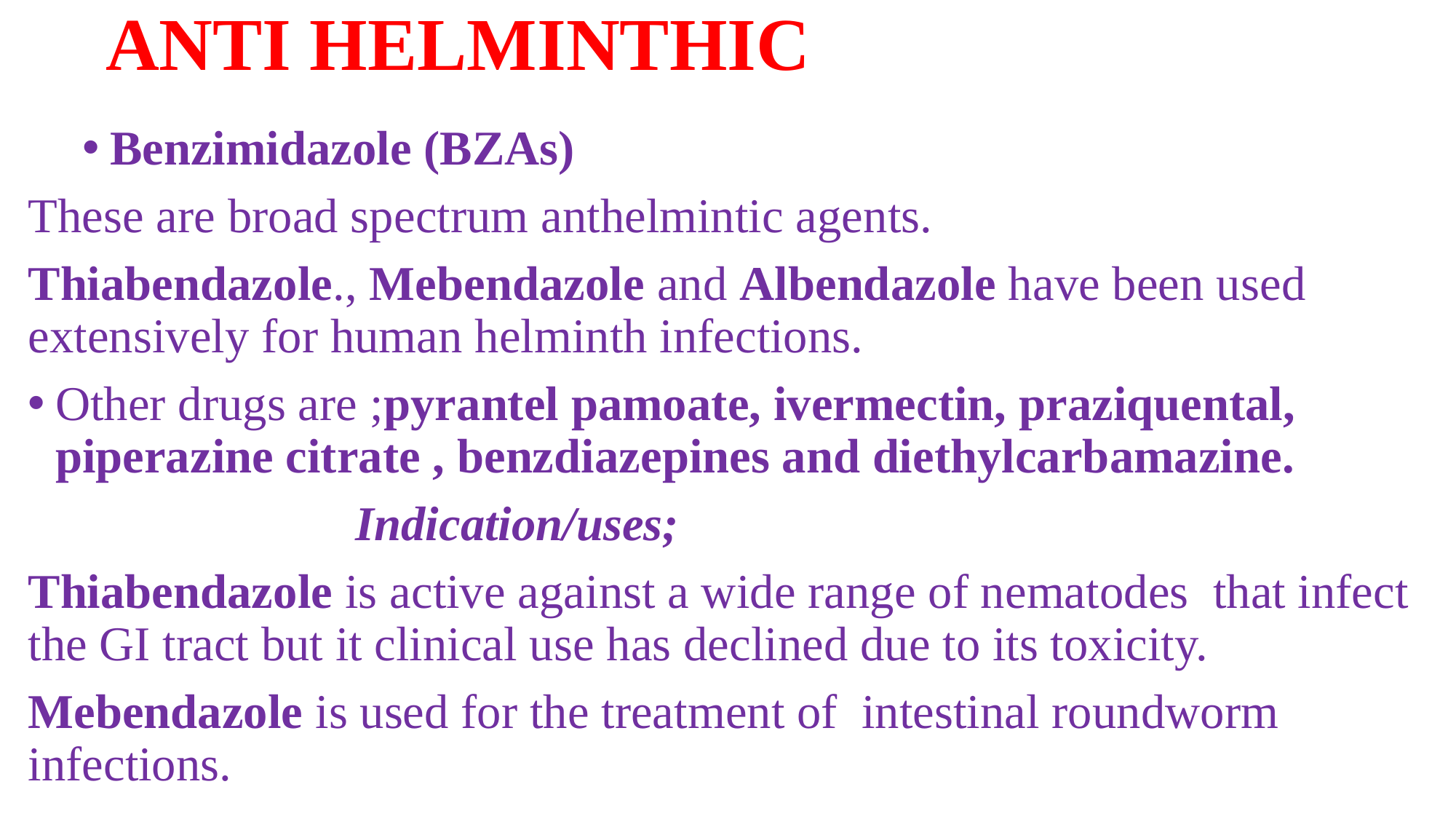

# ANTI HELMINTHIC
Benzimidazole (BZAs)
These are broad spectrum anthelmintic agents.
Thiabendazole., Mebendazole and Albendazole have been used extensively for human helminth infections.
Other drugs are ;pyrantel pamoate, ivermectin, praziquental, piperazine citrate , benzdiazepines and diethylcarbamazine.
			Indication/uses;
Thiabendazole is active against a wide range of nematodes  that infect the GI tract but it clinical use has declined due to its toxicity.
Mebendazole is used for the treatment of  intestinal roundworm infections.